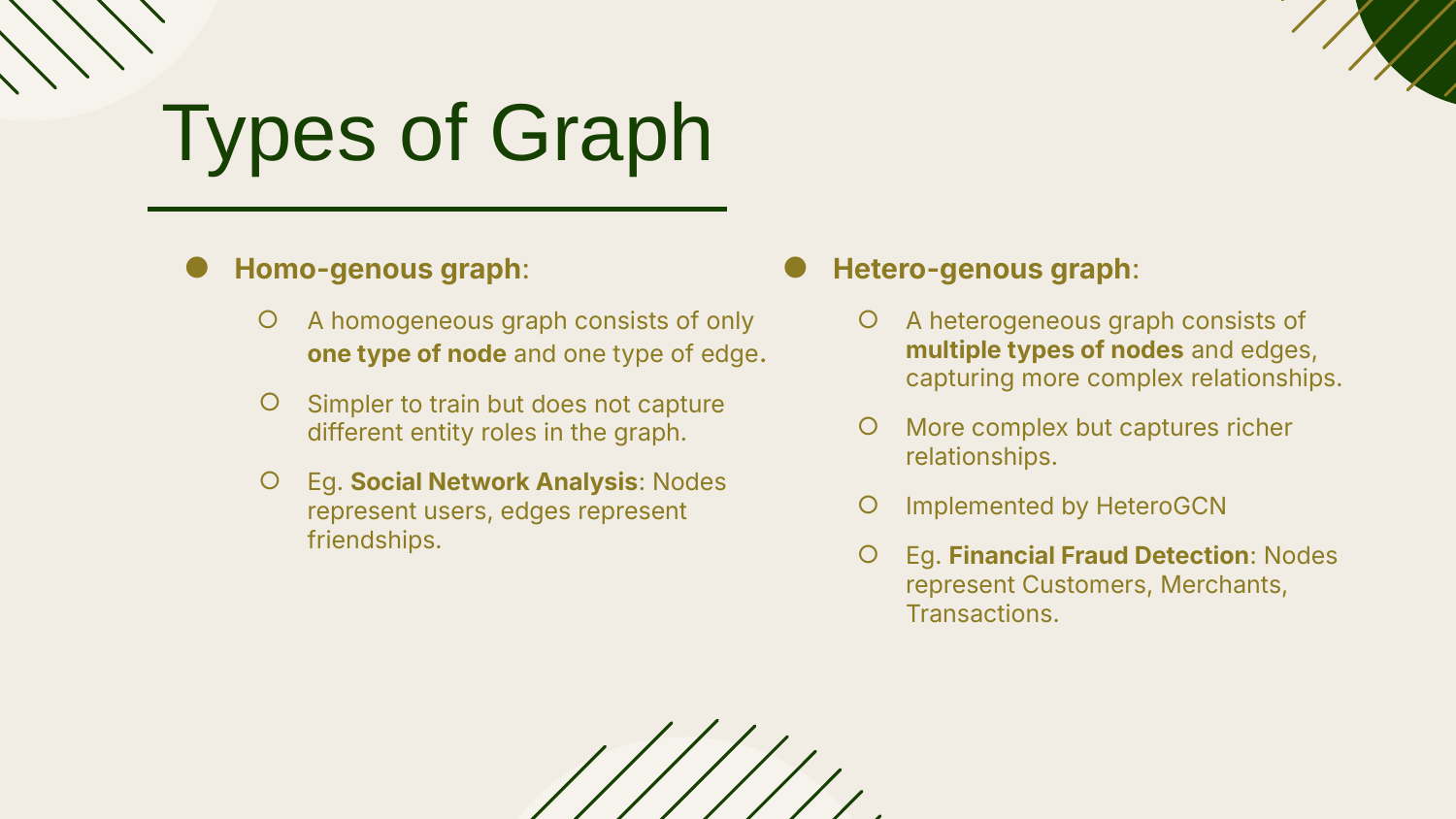

# Types of Graph
Homo-genous graph:
A homogeneous graph consists of only one type of node and one type of edge.
Simpler to train but does not capture different entity roles in the graph.
Eg. Social Network Analysis: Nodes represent users, edges represent friendships.
Hetero-genous graph:
A heterogeneous graph consists of multiple types of nodes and edges, capturing more complex relationships.
More complex but captures richer relationships.
Implemented by HeteroGCN
Eg. Financial Fraud Detection: Nodes represent Customers, Merchants, Transactions.